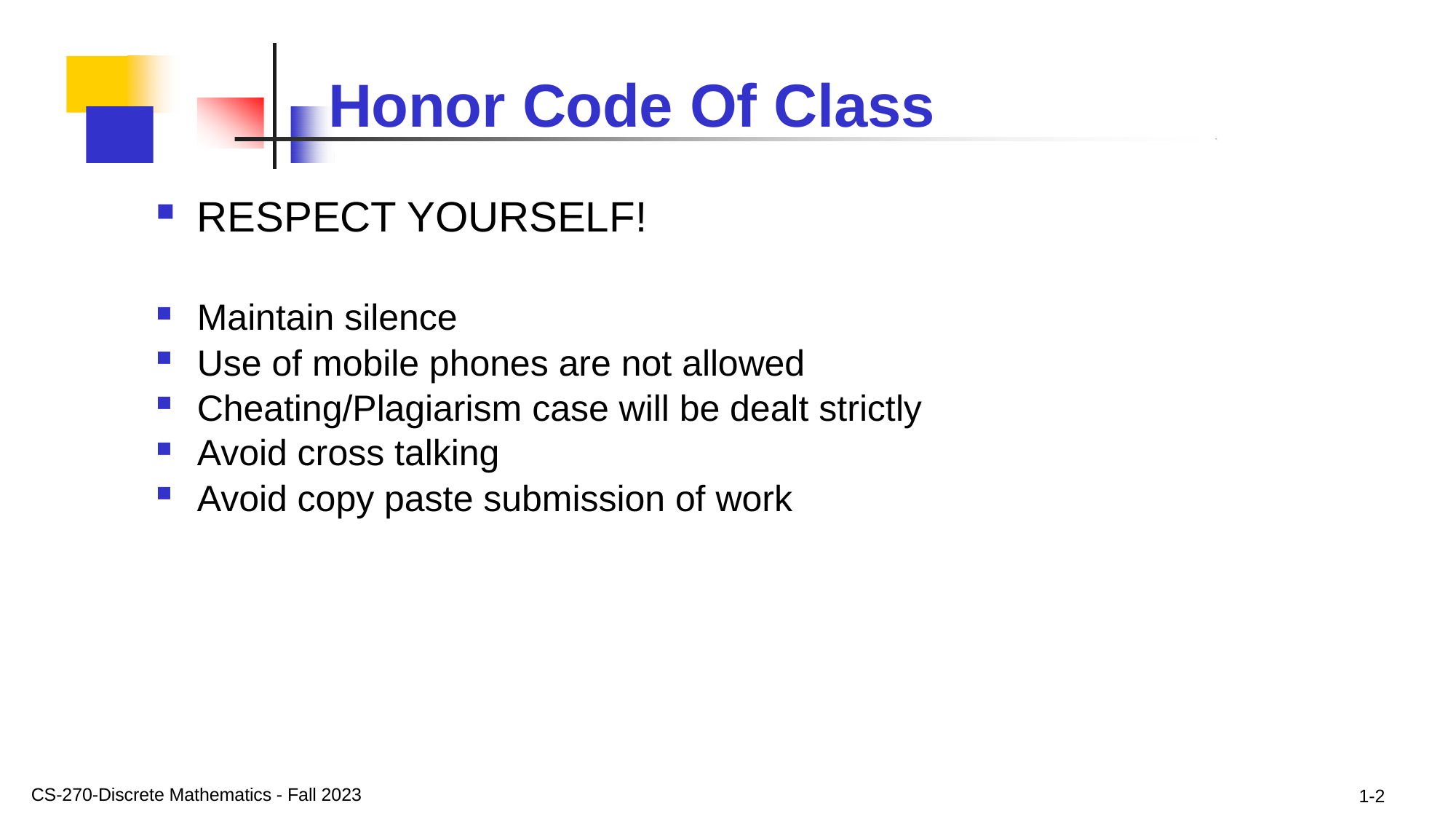

# Honor Code Of Class

RESPECT YOURSELF!

Maintain silence
Use of mobile phones are not allowed
Cheating/Plagiarism case will be dealt strictly
Avoid cross talking
Avoid copy paste submission of work

CS-270-Discrete Mathematics - Fall 2023
1-2